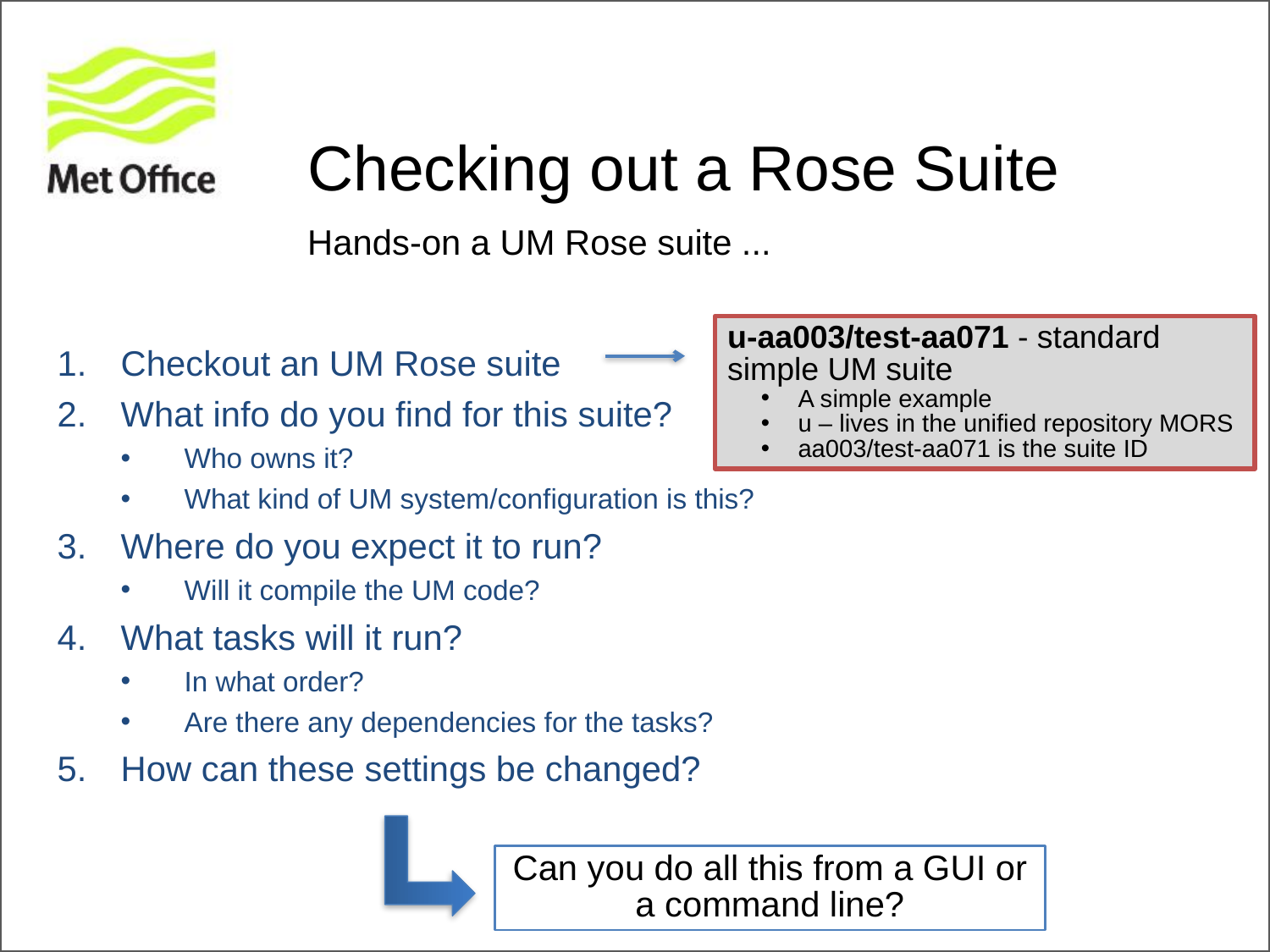

# Checking out a Rose Suite
Hands-on a UM Rose suite ...
u-aa003/test-aa071 - standard simple UM suite
 A simple example
 u – lives in the unified repository MORS
 aa003/test-aa071 is the suite ID
Checkout an UM Rose suite
What info do you find for this suite?
Who owns it?
What kind of UM system/configuration is this?
Where do you expect it to run?
Will it compile the UM code?
What tasks will it run?
In what order?
Are there any dependencies for the tasks?
How can these settings be changed?

Can you do all this from a GUI or a command line?